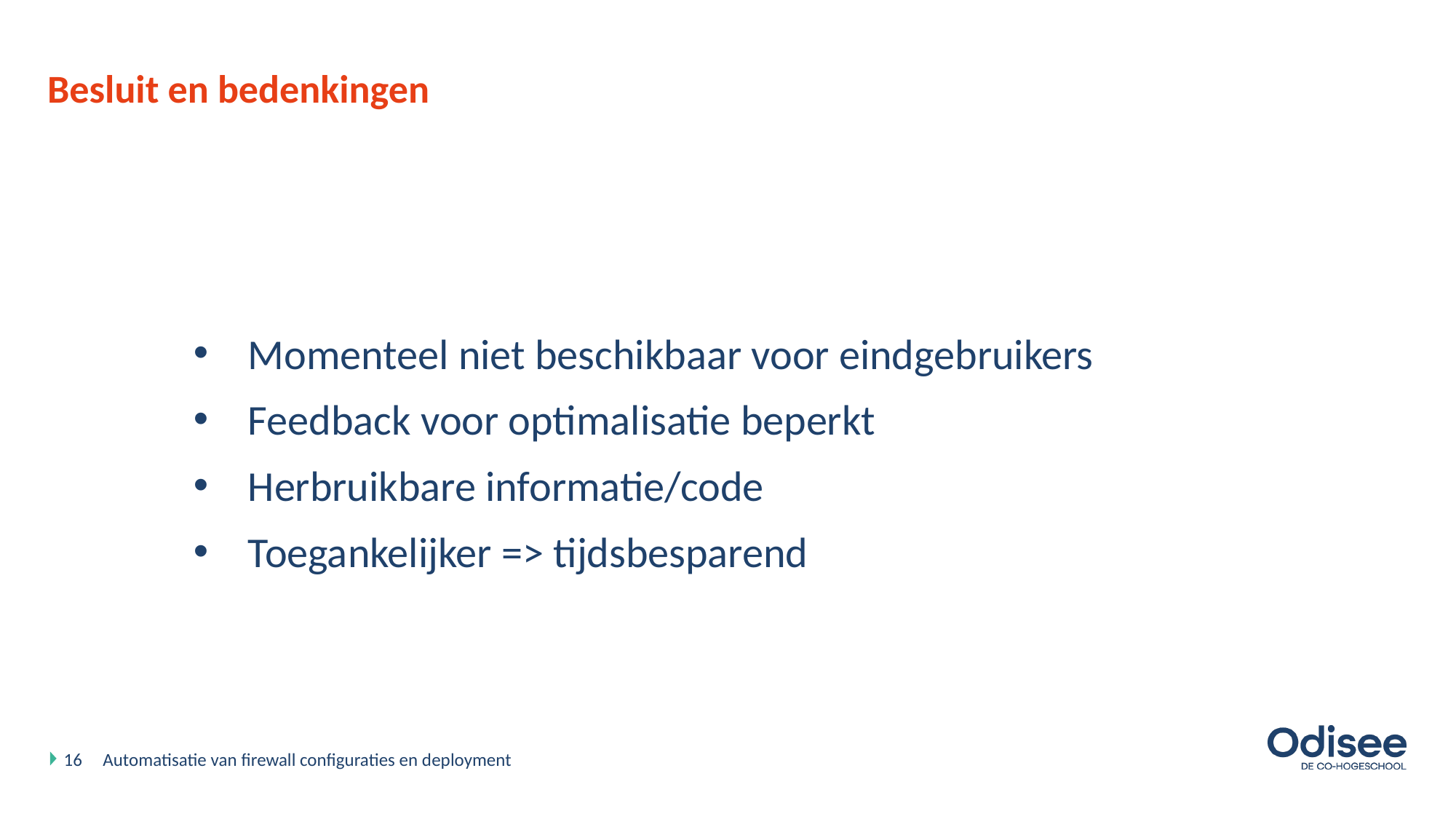

# Besluit en bedenkingen
Momenteel niet beschikbaar voor eindgebruikers
Feedback voor optimalisatie beperkt
Herbruikbare informatie/code
Toegankelijker => tijdsbesparend
16
Automatisatie van firewall configuraties en deployment